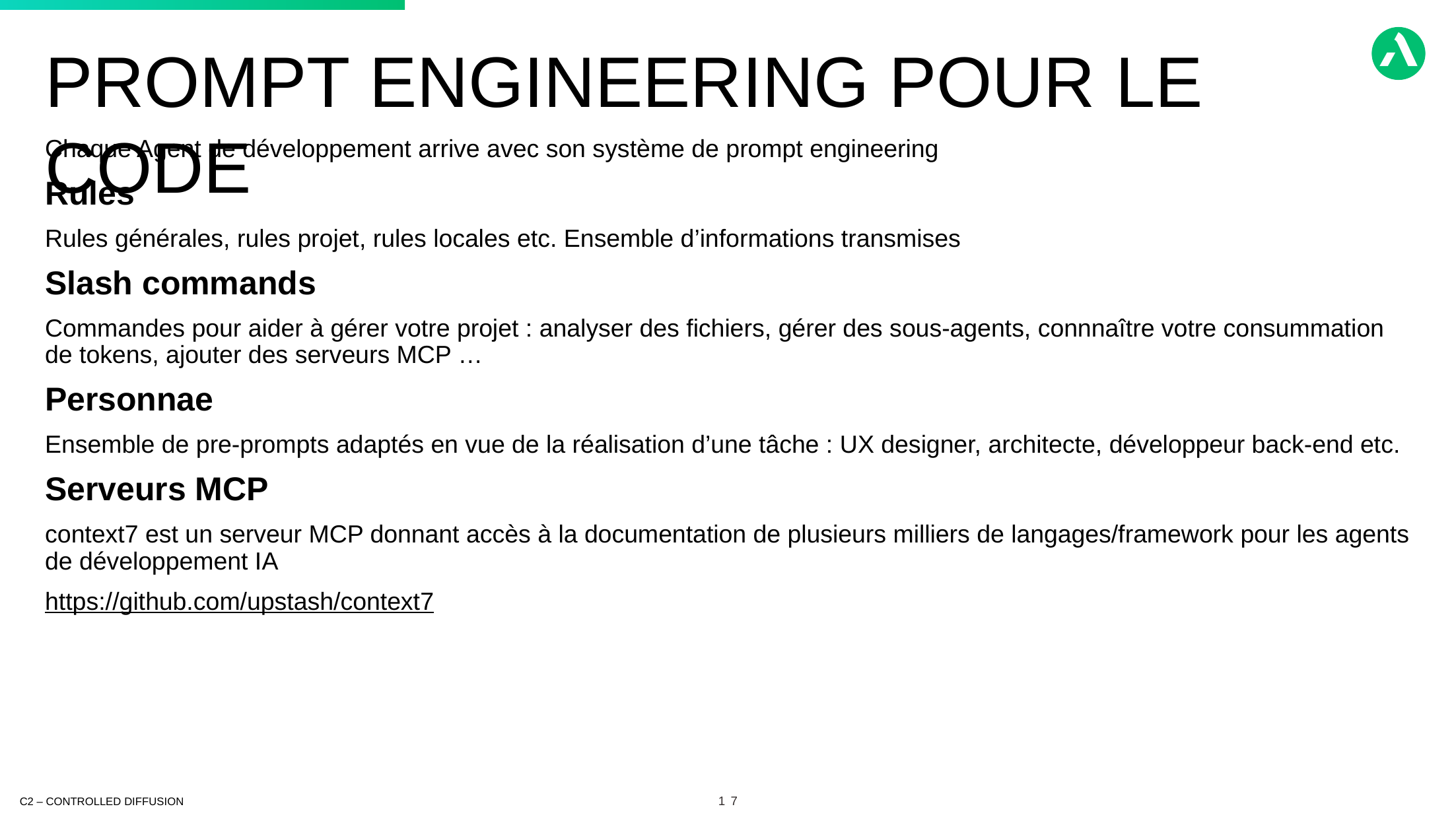

Prompt engineering pour le code
Chaque Agent de développement arrive avec son système de prompt engineering
Rules
Rules générales, rules projet, rules locales etc. Ensemble d’informations transmises
Slash commands
Commandes pour aider à gérer votre projet : analyser des fichiers, gérer des sous-agents, connnaître votre consummation de tokens, ajouter des serveurs MCP …
Personnae
Ensemble de pre-prompts adaptés en vue de la réalisation d’une tâche : UX designer, architecte, développeur back-end etc.
Serveurs MCP
context7 est un serveur MCP donnant accès à la documentation de plusieurs milliers de langages/framework pour les agents de développement IA
https://github.com/upstash/context7